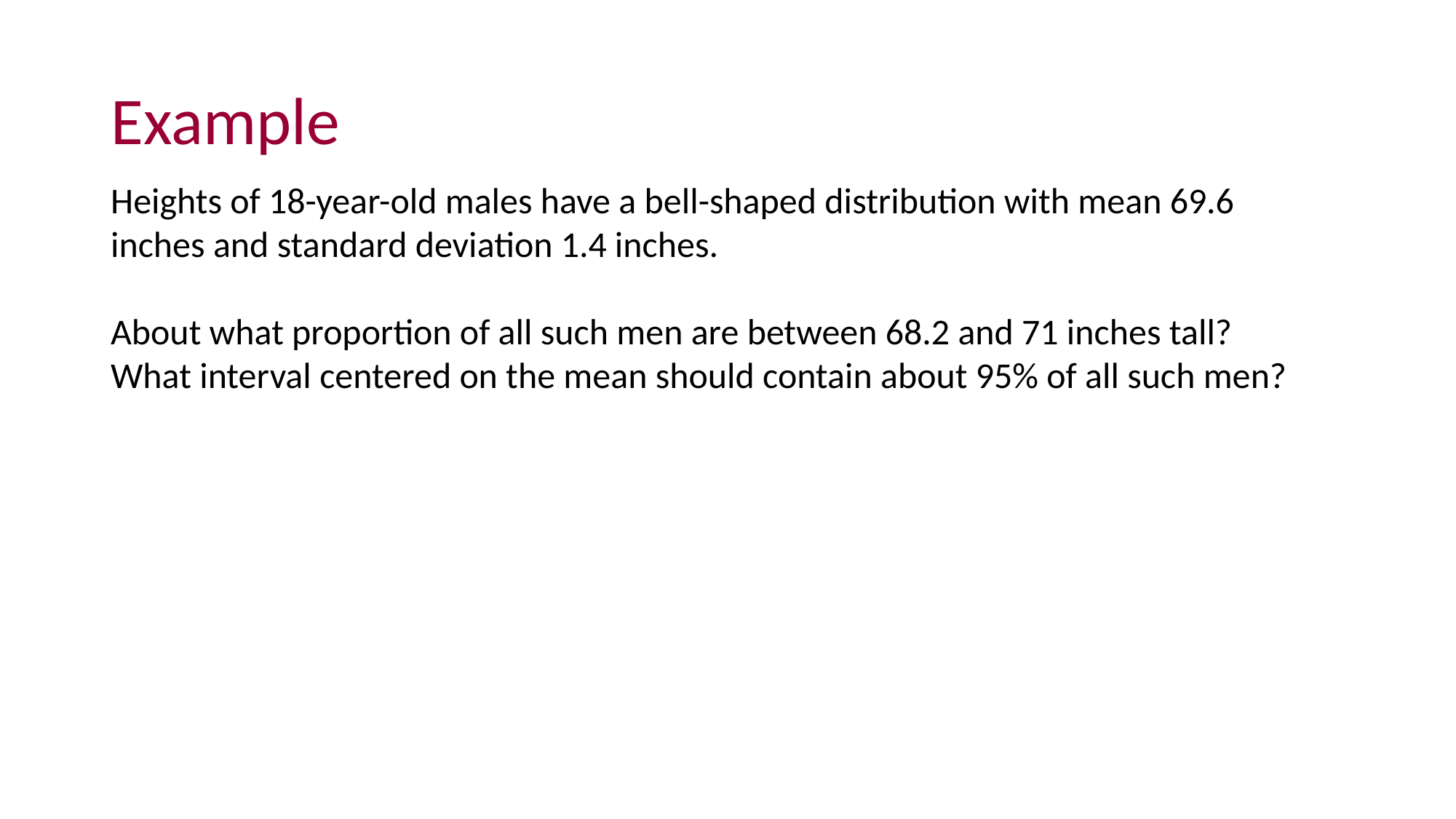

# Example
Heights of 18-year-old males have a bell-shaped distribution with mean 69.6 inches and standard deviation 1.4 inches.

About what proportion of all such men are between 68.2 and 71 inches tall?
What interval centered on the mean should contain about 95% of all such men?